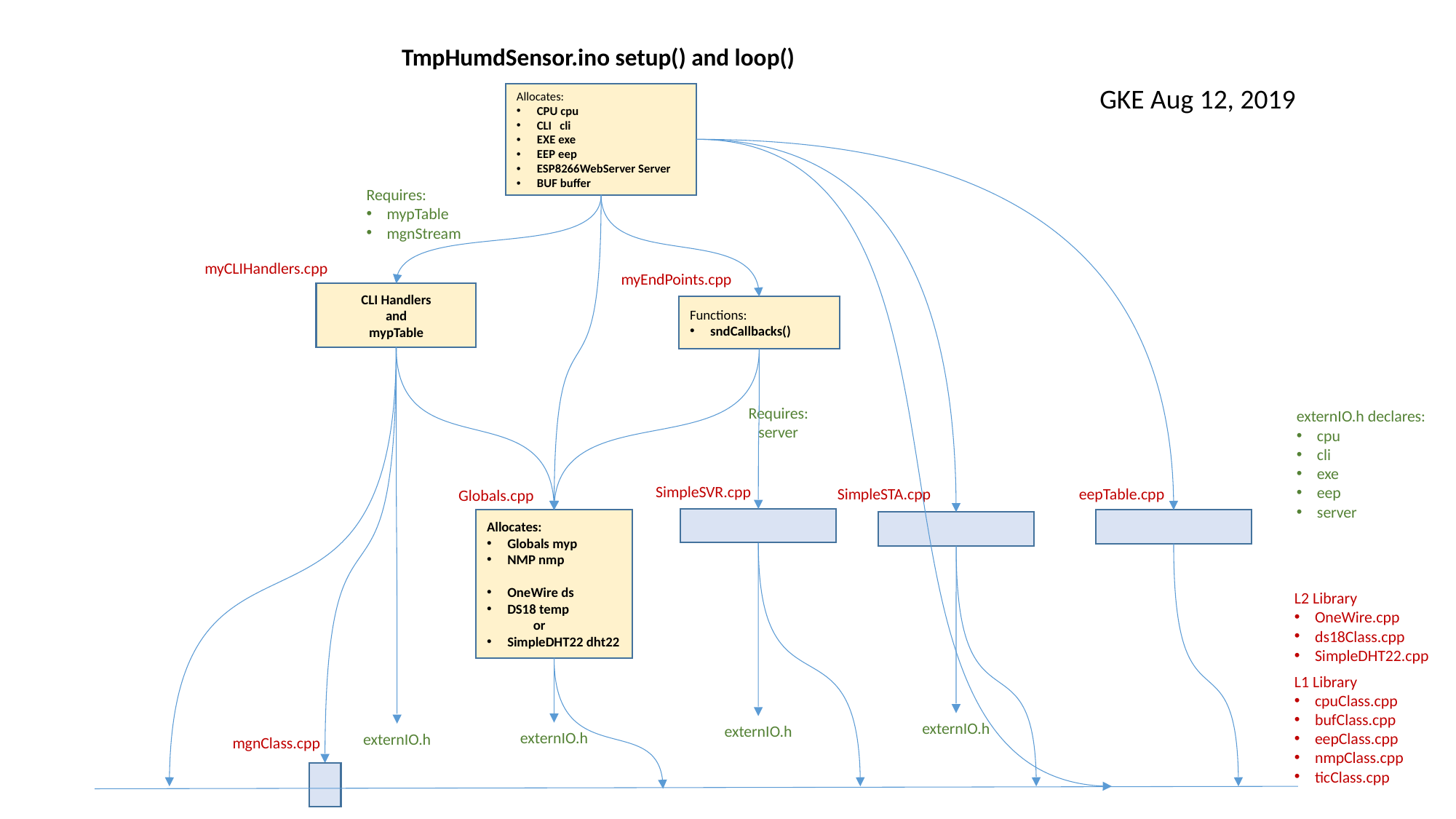

TmpHumdSensor.ino setup() and loop()
GKE Aug 12, 2019
Allocates:
CPU cpu
CLI   cli
EXE exe
EEP eep
ESP8266WebServer Server
BUF buffer
Requires:
mypTable
mgnStream
myCLIHandlers.cpp
myEndPoints.cpp
CLI Handlers
and
mypTable
Functions:
sndCallbacks()
Requires:
server
externIO.h declares:
cpu
cli
exe
eep
server
SimpleSVR.cpp
SimpleSTA.cpp
eepTable.cpp
Globals.cpp

Allocates:
Globals myp
NMP nmp

OneWire ds
DS18 temp
               or
SimpleDHT22 dht22

L2 Library
OneWire.cpp
ds18Class.cpp
SimpleDHT22.cpp

L1 Library
cpuClass.cpp
bufClass.cpp
eepClass.cpp
nmpClass.cpp
ticClass.cpp

externIO.h
externIO.h
externIO.h
externIO.h
mgnClass.cpp